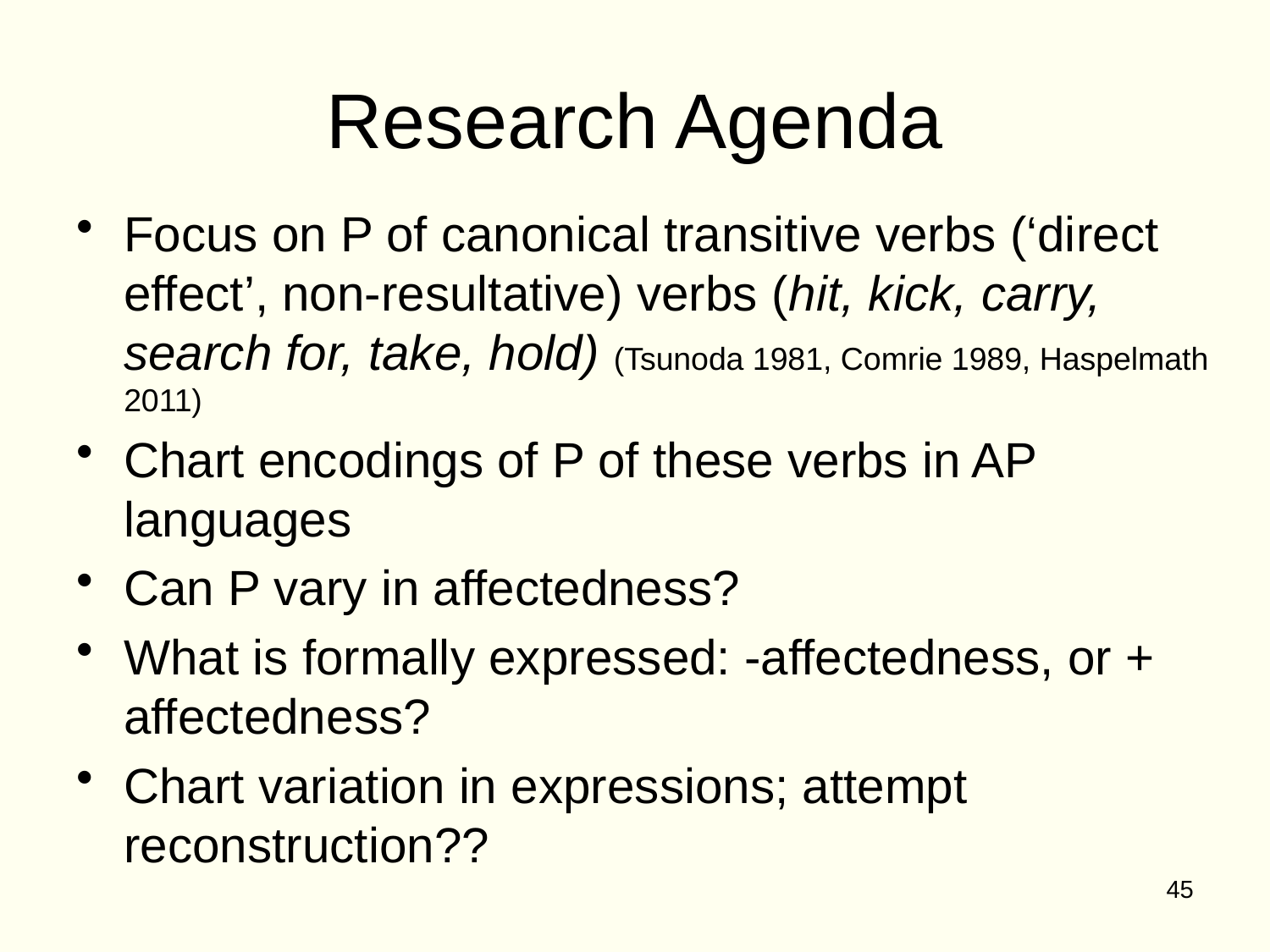

# Research Agenda
Focus on P of canonical transitive verbs (‘direct effect’, non-resultative) verbs (hit, kick, carry, search for, take, hold) (Tsunoda 1981, Comrie 1989, Haspelmath 2011)
Chart encodings of P of these verbs in AP languages
Can P vary in affectedness?
What is formally expressed: -affectedness, or + affectedness?
Chart variation in expressions; attempt reconstruction??

45